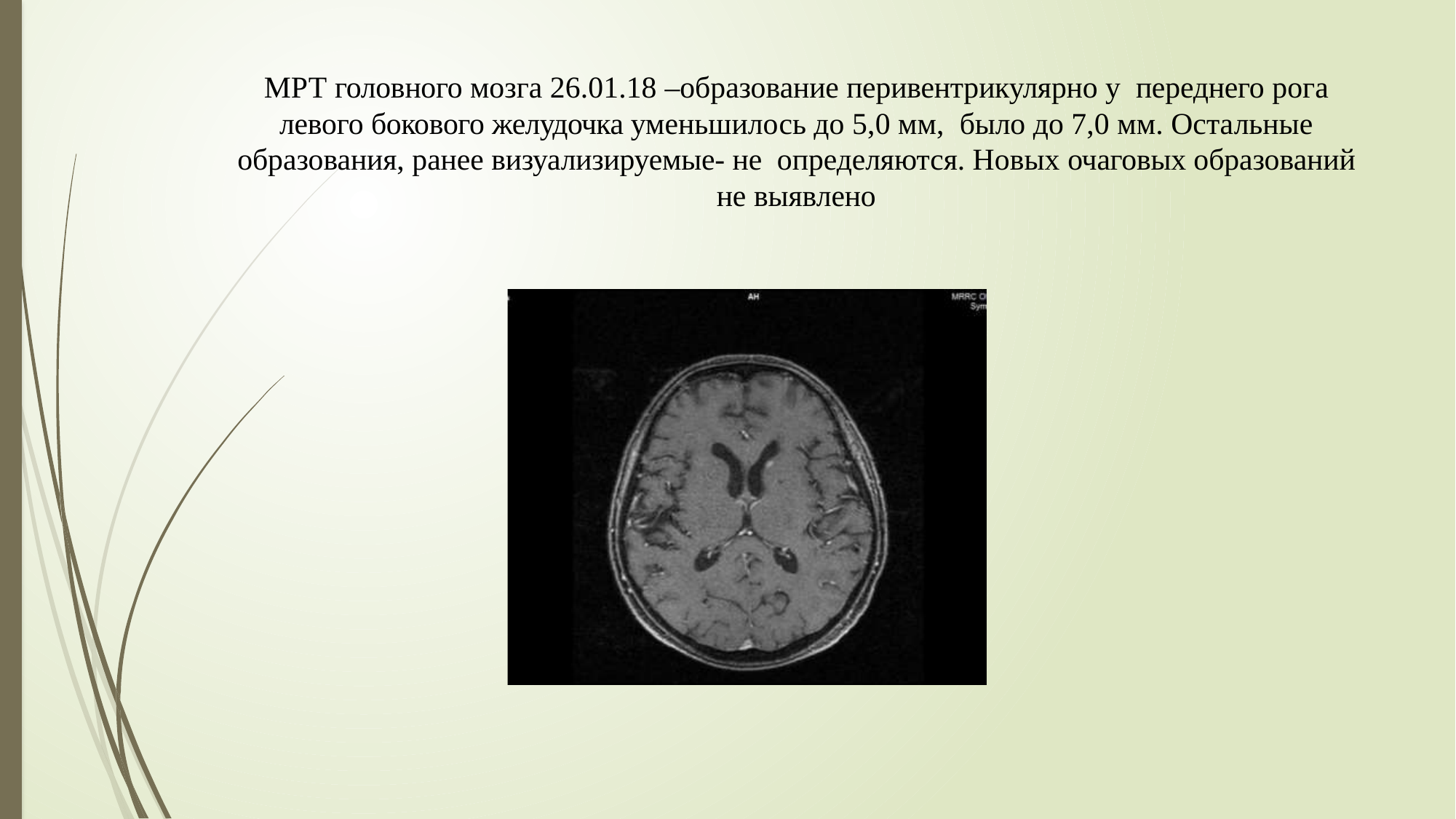

# МРТ головного мозга 26.01.18 –образование перивентрикулярно у  переднего рога левого бокового желудочка уменьшилось до 5,0 мм,  было до 7,0 мм. Остальные образования, ранее визуализируемые- не  определяются. Новых очаговых образований не выявлено